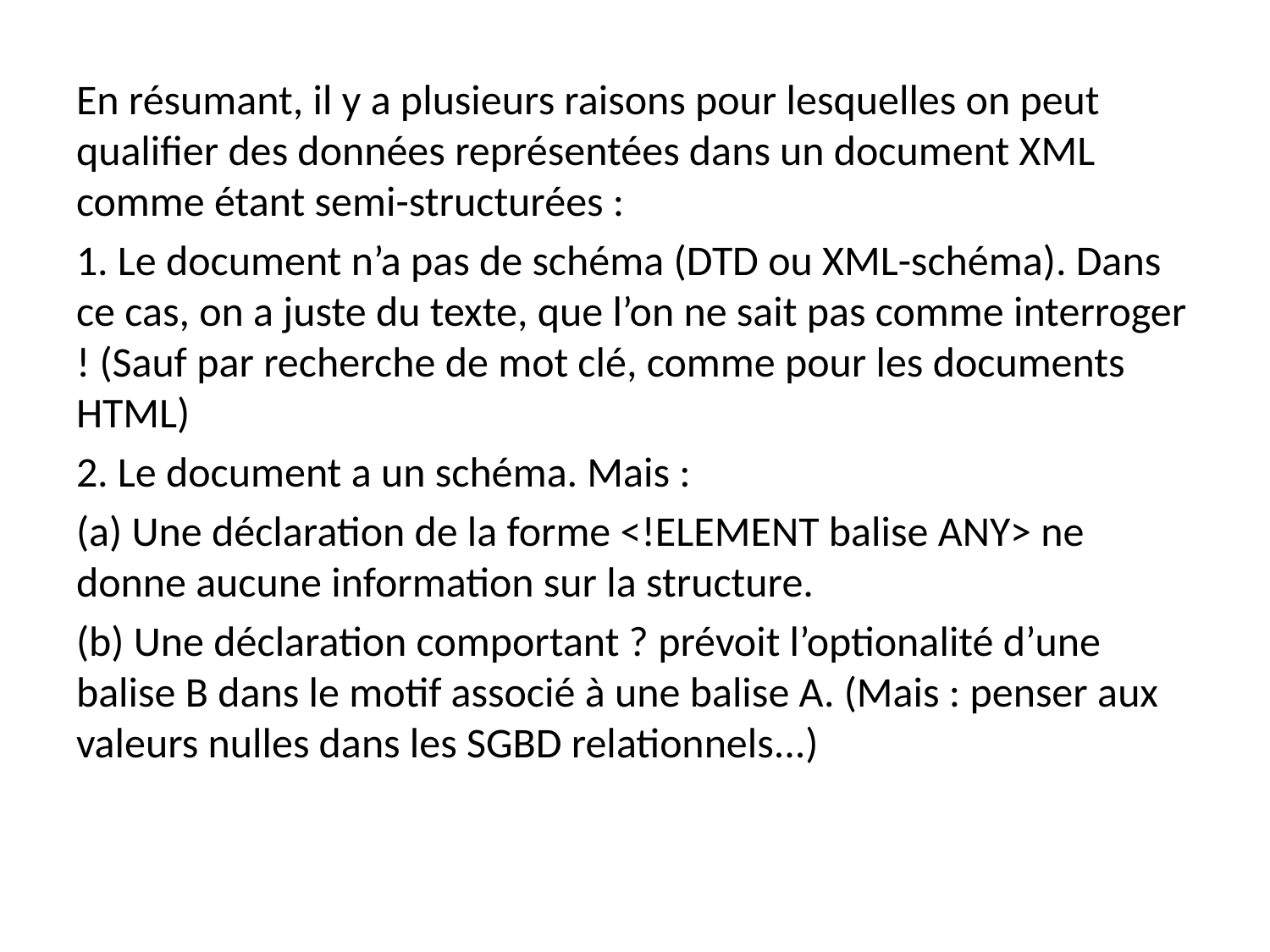

En résumant, il y a plusieurs raisons pour lesquelles on peut qualifier des données représentées dans un document XML comme étant semi-structurées :
1. Le document n’a pas de schéma (DTD ou XML-schéma). Dans ce cas, on a juste du texte, que l’on ne sait pas comme interroger ! (Sauf par recherche de mot clé, comme pour les documents HTML)
2. Le document a un schéma. Mais :
(a) Une déclaration de la forme <!ELEMENT balise ANY> ne donne aucune information sur la structure.
(b) Une déclaration comportant ? prévoit l’optionalité d’une balise B dans le motif associé à une balise A. (Mais : penser aux valeurs nulles dans les SGBD relationnels...)